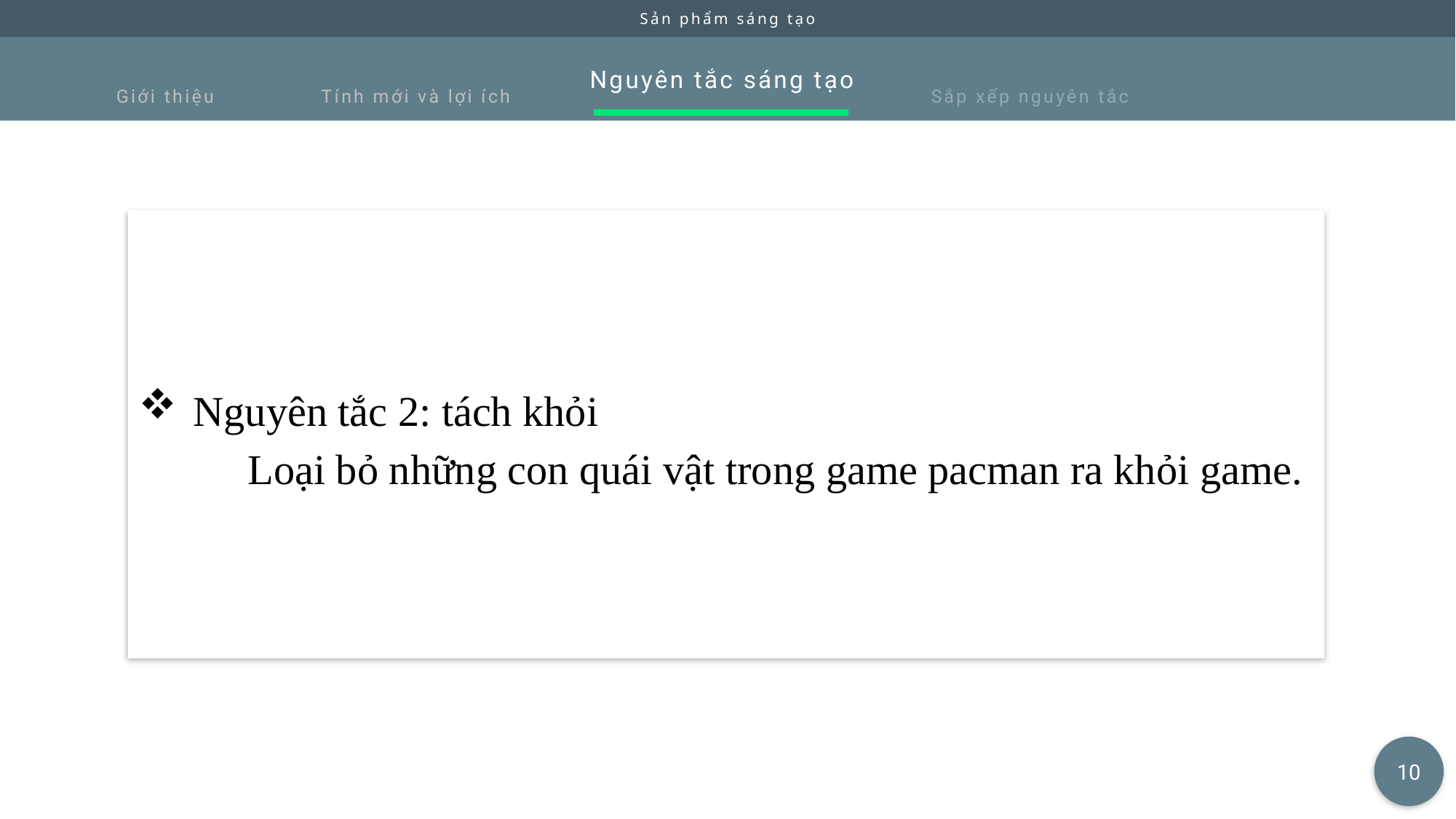

Nguyên tắc 2: tách khỏi
	Loại bỏ những con quái vật trong game pacman ra khỏi game.